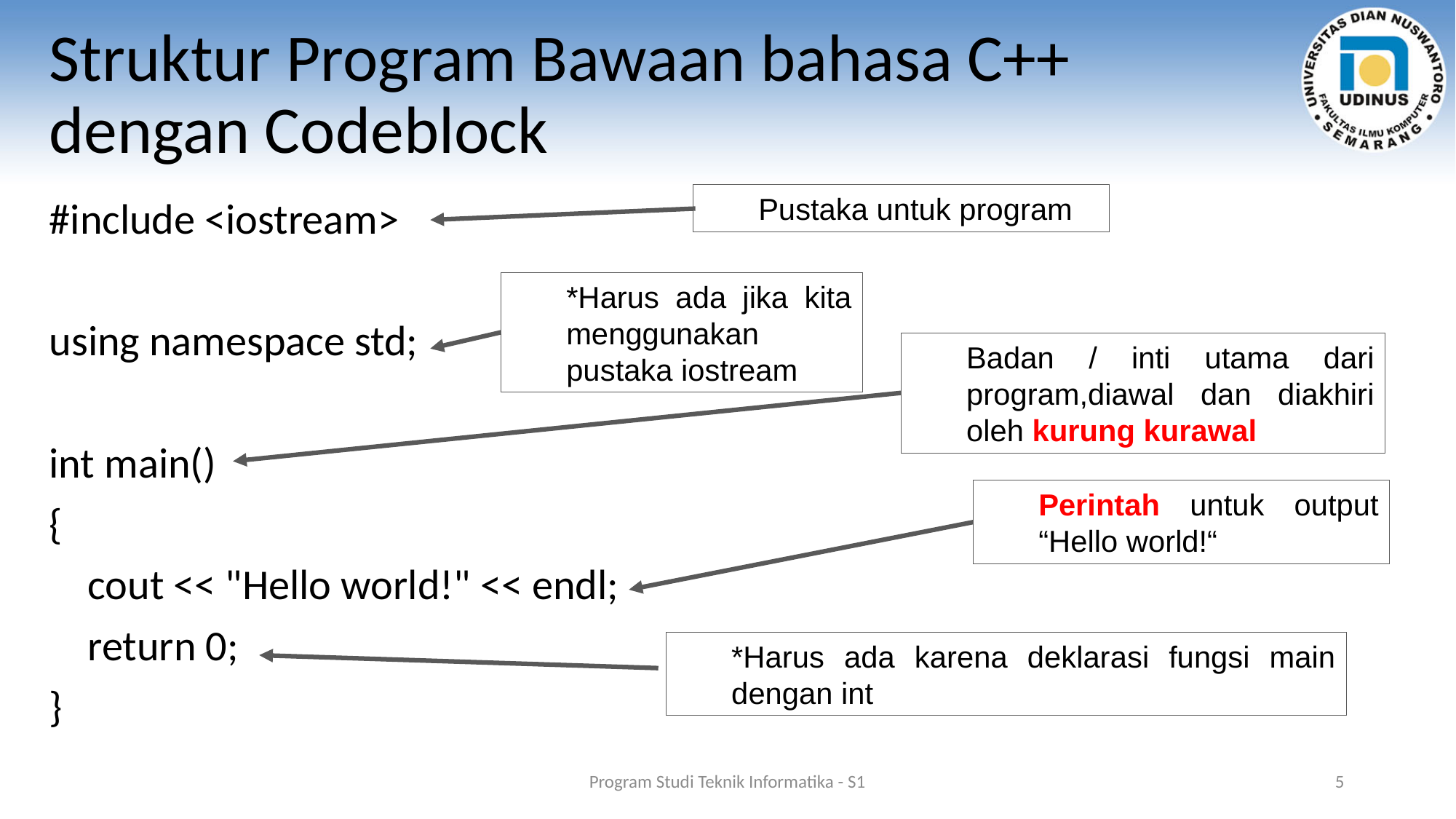

# Struktur Program Bawaan bahasa C++ dengan Codeblock
Pustaka untuk program
#include <iostream>

using namespace std;

int main()
{
    cout << "Hello world!" << endl;
    return 0;
}

*Harus ada jika kita menggunakan pustaka iostream
Badan / inti utama dari program,diawal dan diakhiri oleh kurung kurawal
Perintah untuk output “Hello world!“
*Harus ada karena deklarasi fungsi main dengan int
Program Studi Teknik Informatika - S1
5